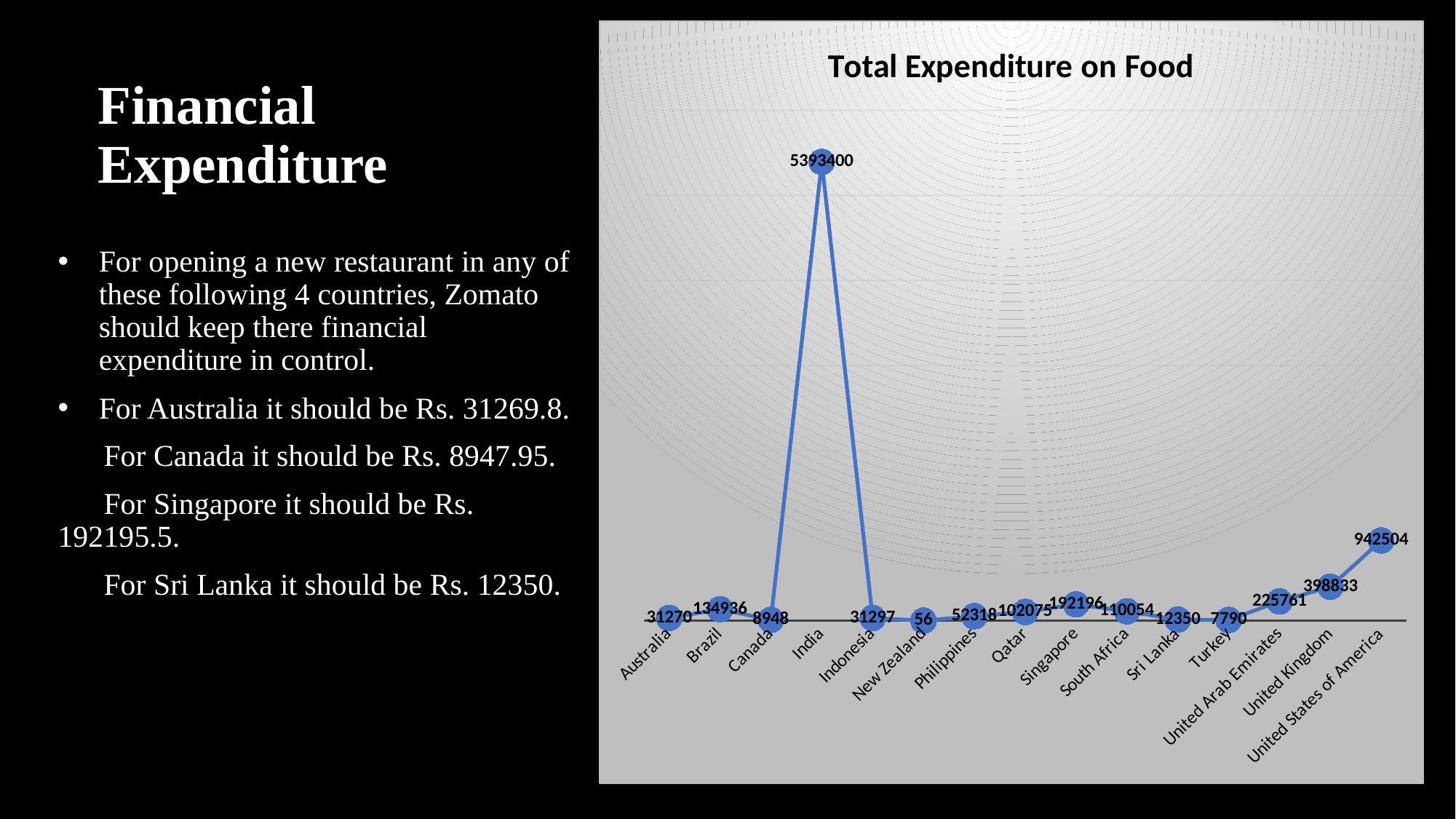

### Chart: Total Expenditure on Food

| Category | Total |
|---|---|
| Australia | 31269.800000000003 |
| Brazil | 134936.0 |
| Canada | 8947.95 |
| India | 5393400.0 |
| Indonesia | 31296.5 |
| New Zealand | 55.800000000000004 |
| Philippines | 52318.0 |
| Qatar | 102074.75000000001 |
| Singapore | 192195.5 |
| South Africa | 110054.08 |
| Sri Lanka | 12350.0 |
| Turkey | 7789.5 |
| United Arab Emirates | 225760.85000000006 |
| United Kingdom | 398832.74999999994 |
| United States of America | 942504.0000000015 |
# Financial Expenditure
For opening a new restaurant in any of these following 4 countries, Zomato should keep there financial expenditure in control.
For Australia it should be Rs. 31269.8.
      For Canada it should be Rs. 8947.95.
      For Singapore it should be Rs.    192195.5.
      For Sri Lanka it should be Rs. 12350.